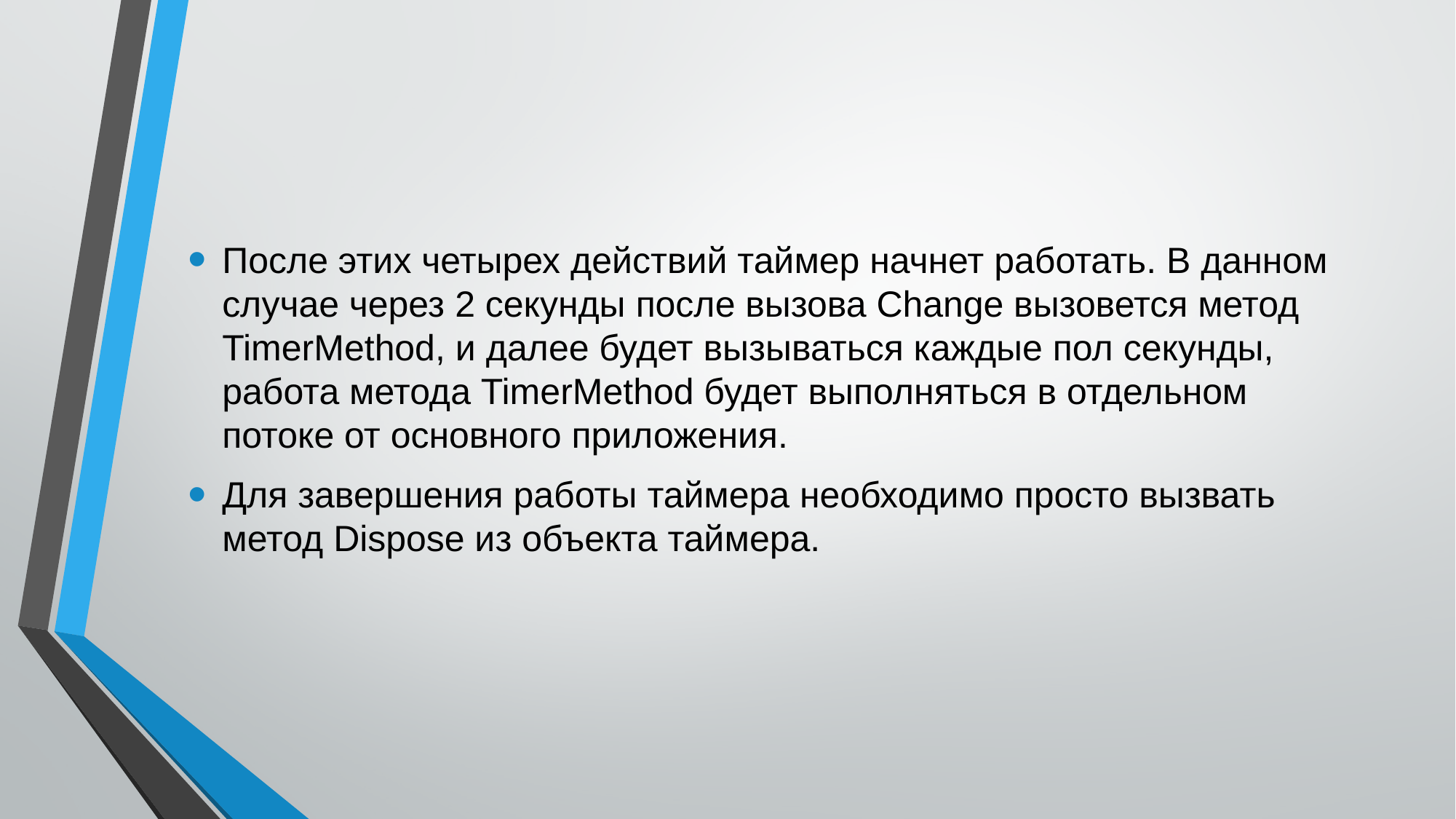

После этих четырех действий таймер начнет работать. В данном случае через 2 секунды после вызова Change вызовется метод TimerMethod, и далее будет вызываться каждые пол секунды, работа метода TimerMethod будет выполняться в отдельном потоке от основного приложения.
Для завершения работы таймера необходимо просто вызвать метод Dispose из объекта таймера.